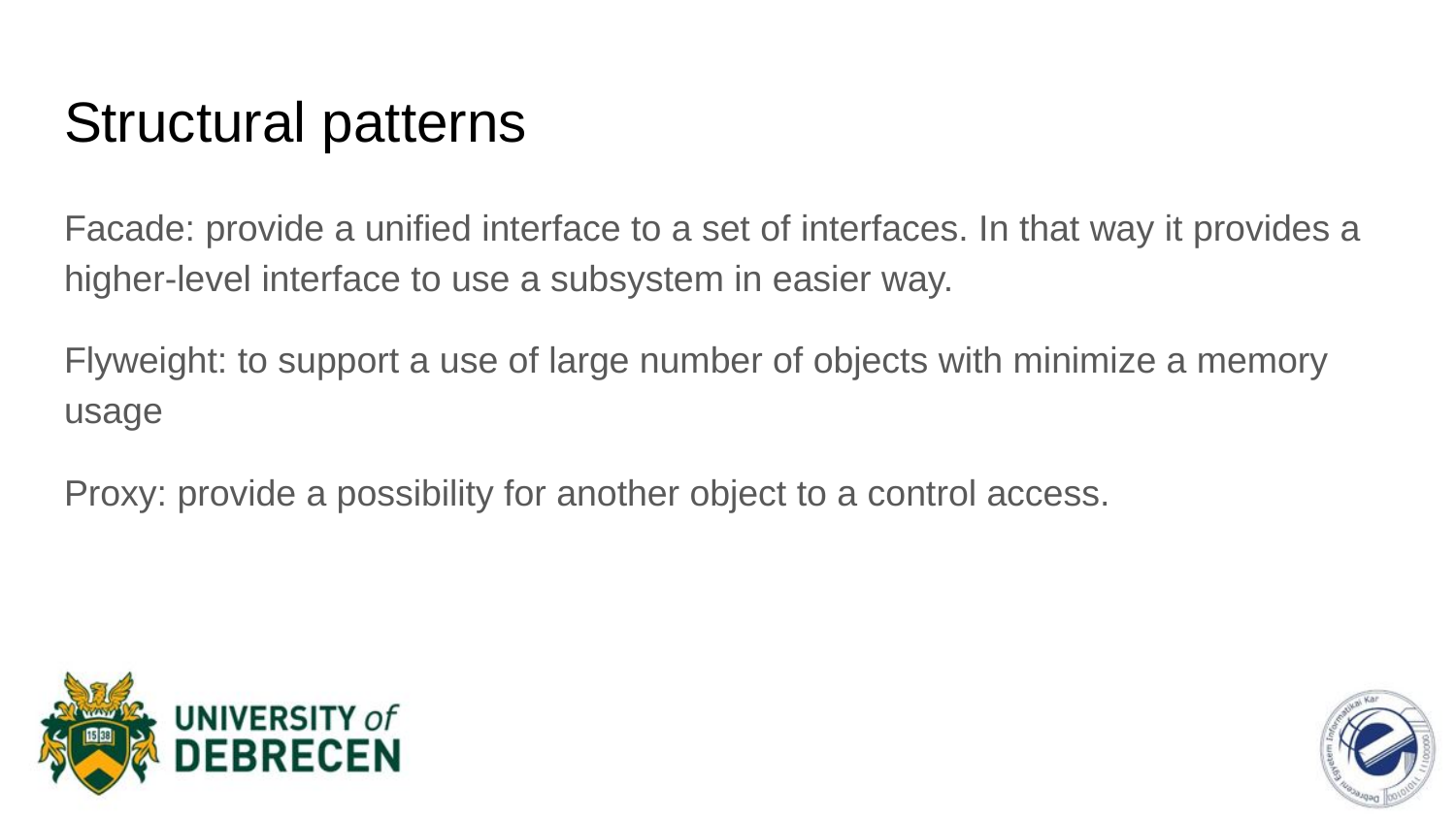

# Structural patterns
Facade: provide a unified interface to a set of interfaces. In that way it provides a higher-level interface to use a subsystem in easier way.
Flyweight: to support a use of large number of objects with minimize a memory usage
Proxy: provide a possibility for another object to a control access.